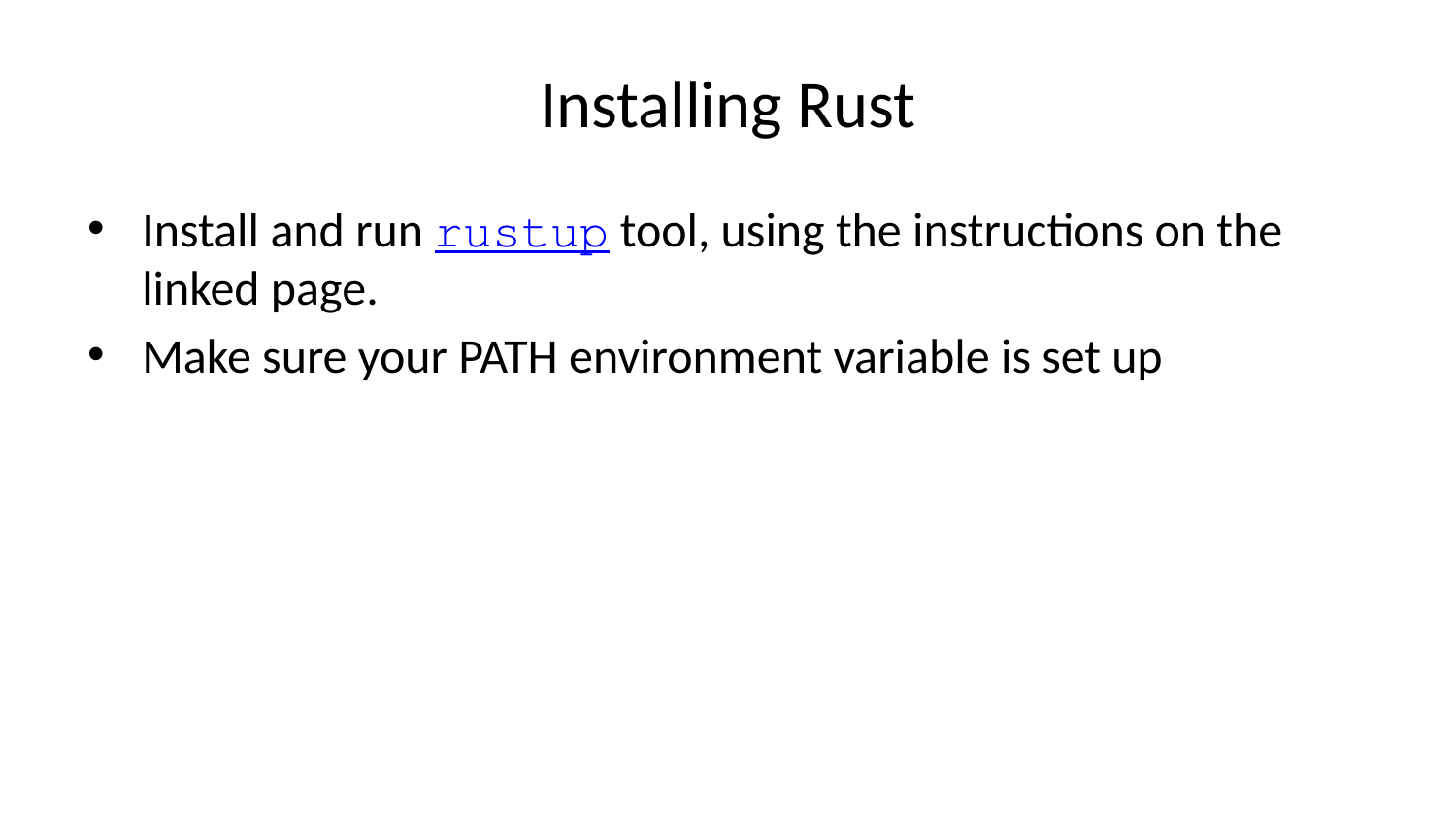

# Installing Rust
Install and run rustup tool, using the instructions on the linked page.
Make sure your PATH environment variable is set up